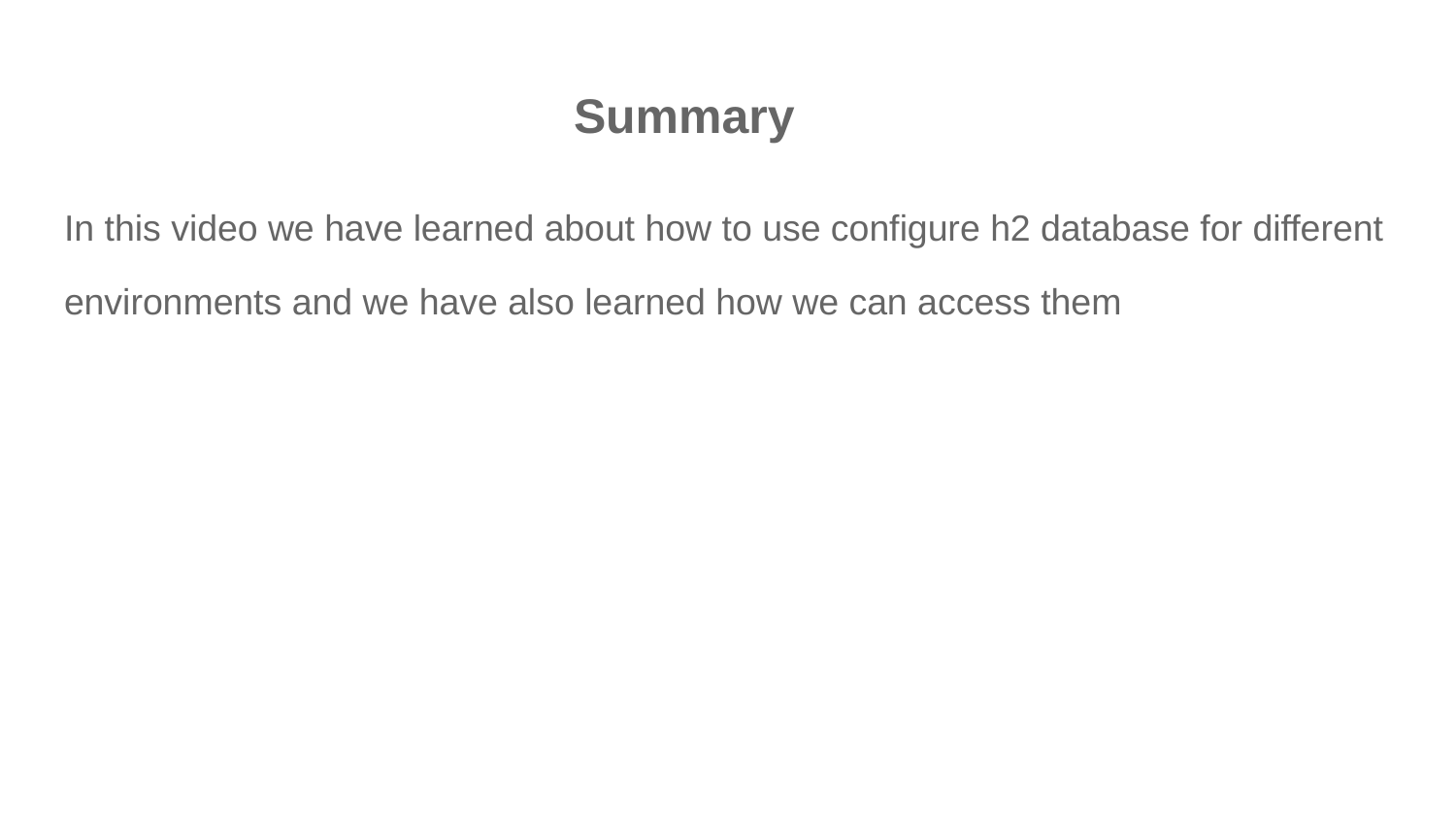

# Summary
In this video we have learned about how to use configure h2 database for different environments and we have also learned how we can access them